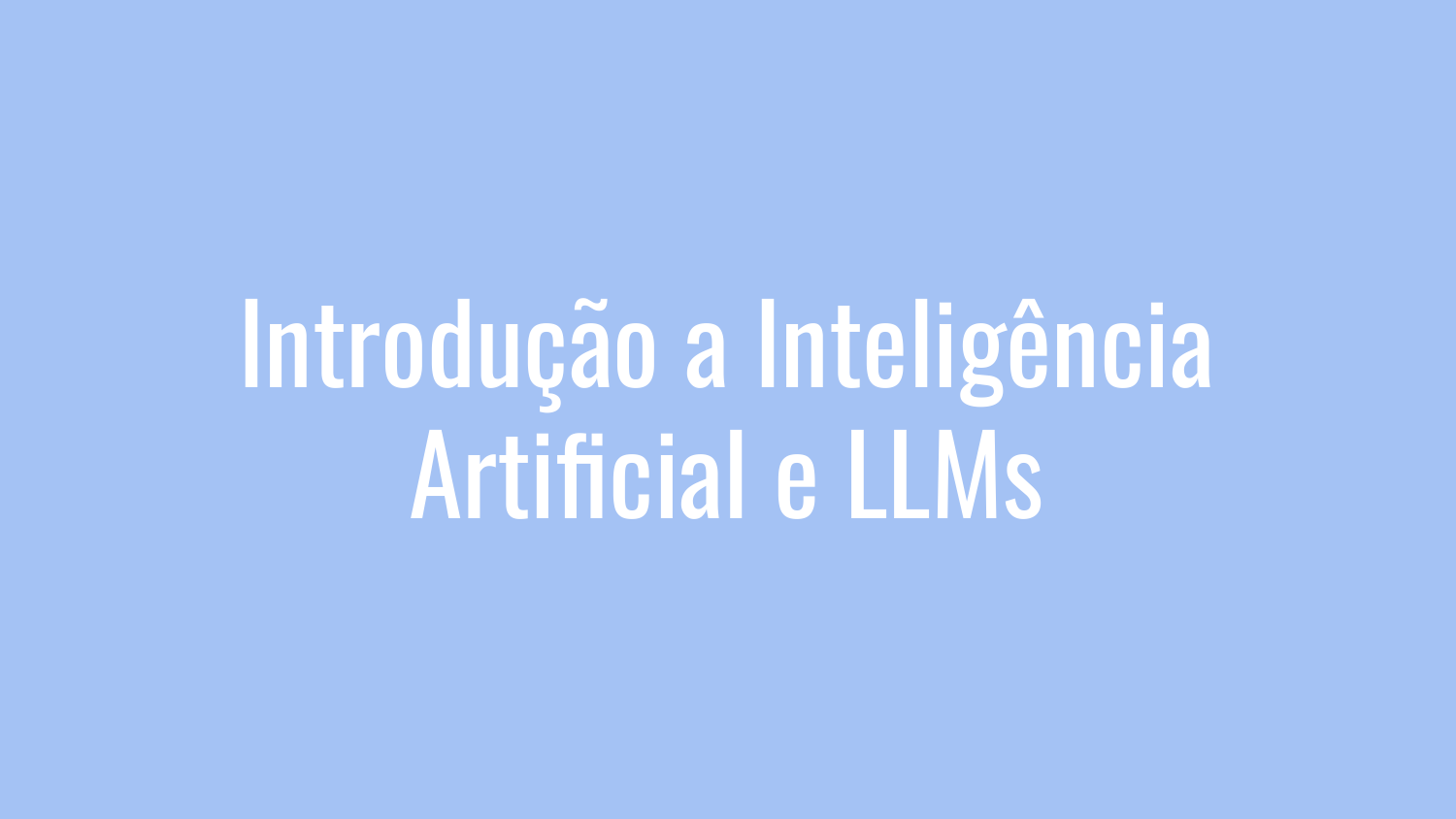

# Introdução a Inteligência Artificial e LLMs